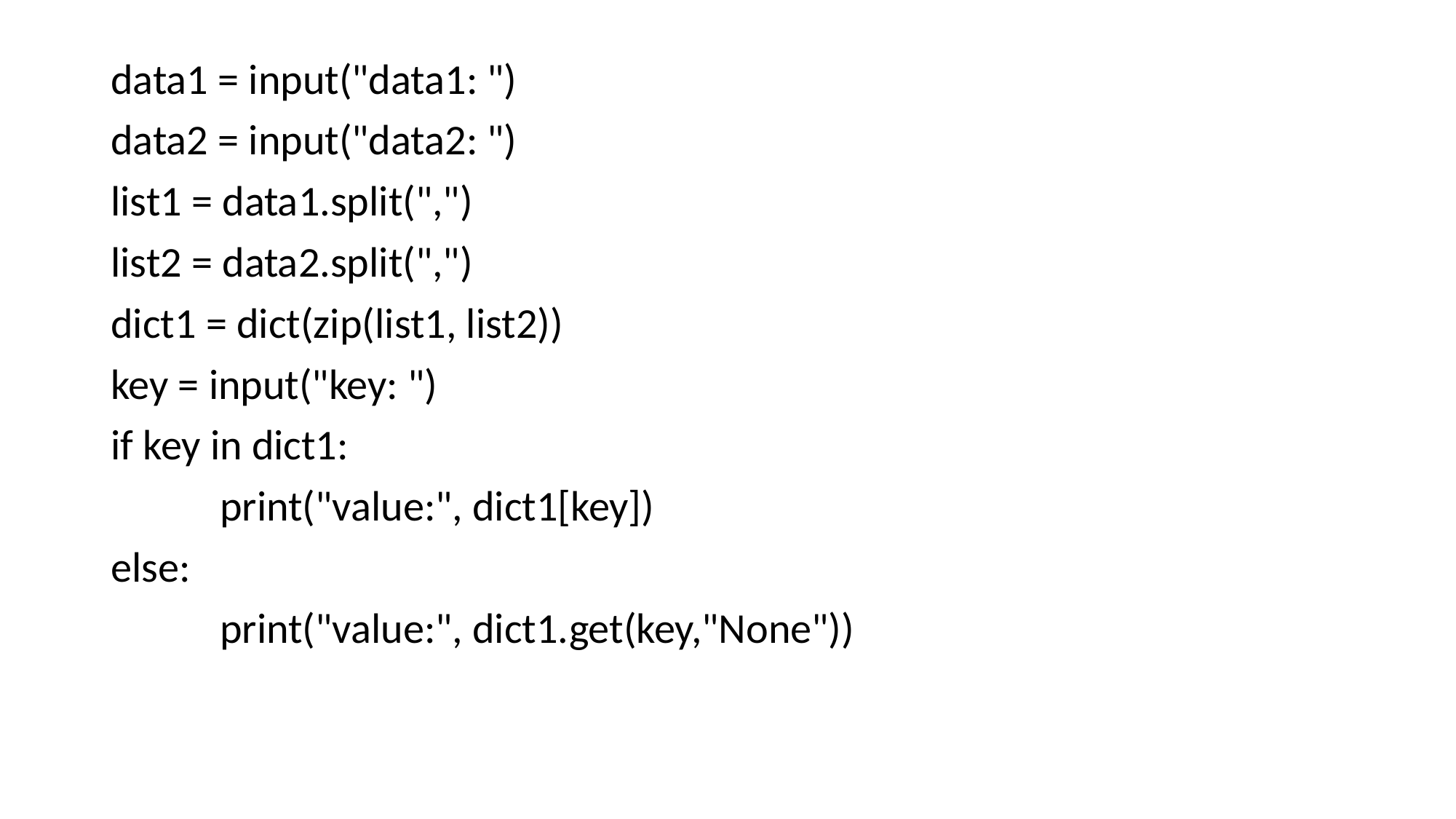

data1 = input("data1: ")
data2 = input("data2: ")
list1 = data1.split(",")
list2 = data2.split(",")
dict1 = dict(zip(list1, list2))
key = input("key: ")
if key in dict1:
	print("value:", dict1[key])
else:
	print("value:", dict1.get(key,"None"))